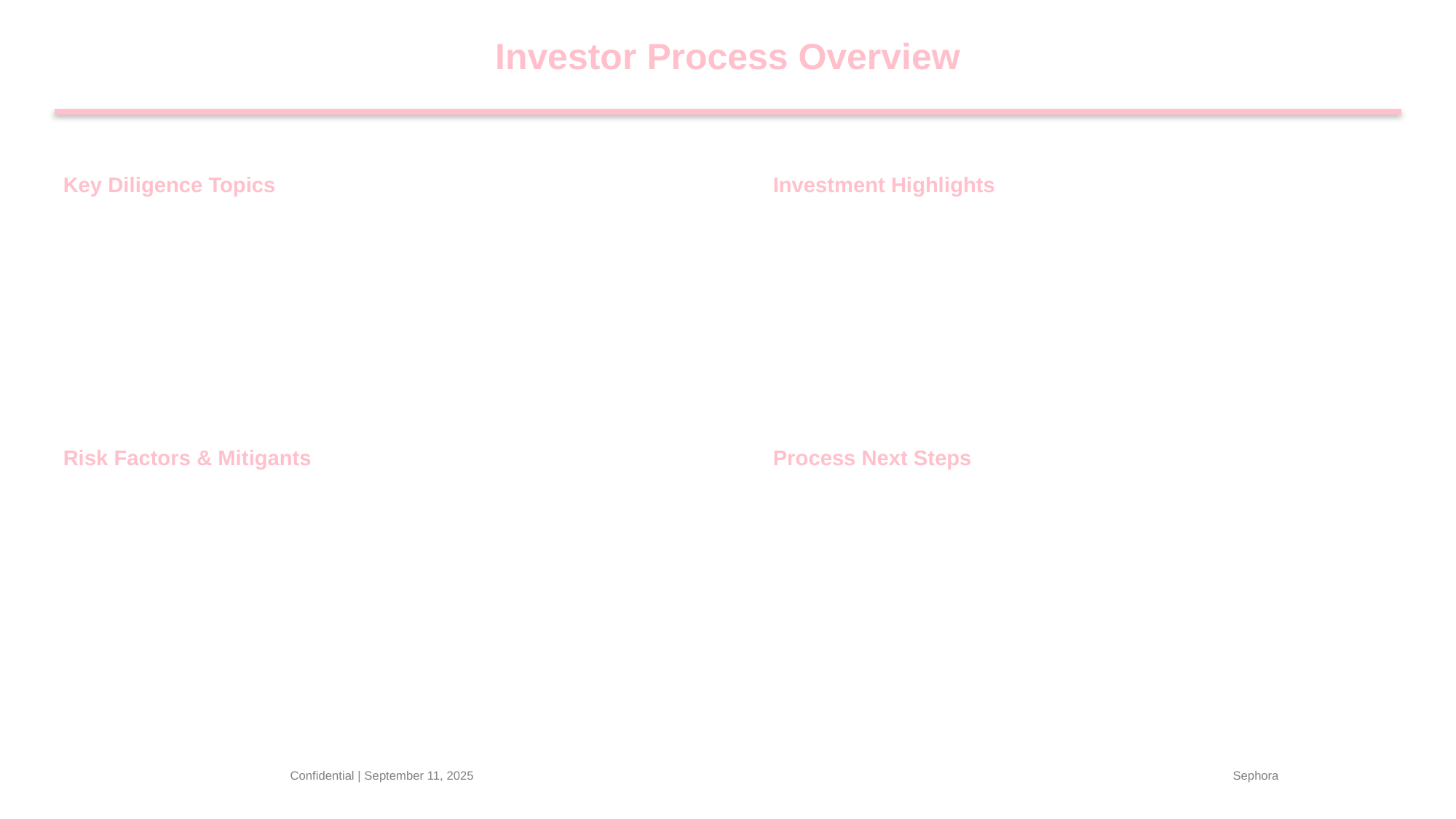

Investor Process Overview

Key Diligence Topics
Investment Highlights
Risk Factors & Mitigants
Process Next Steps
Confidential | September 11, 2025
Sephora